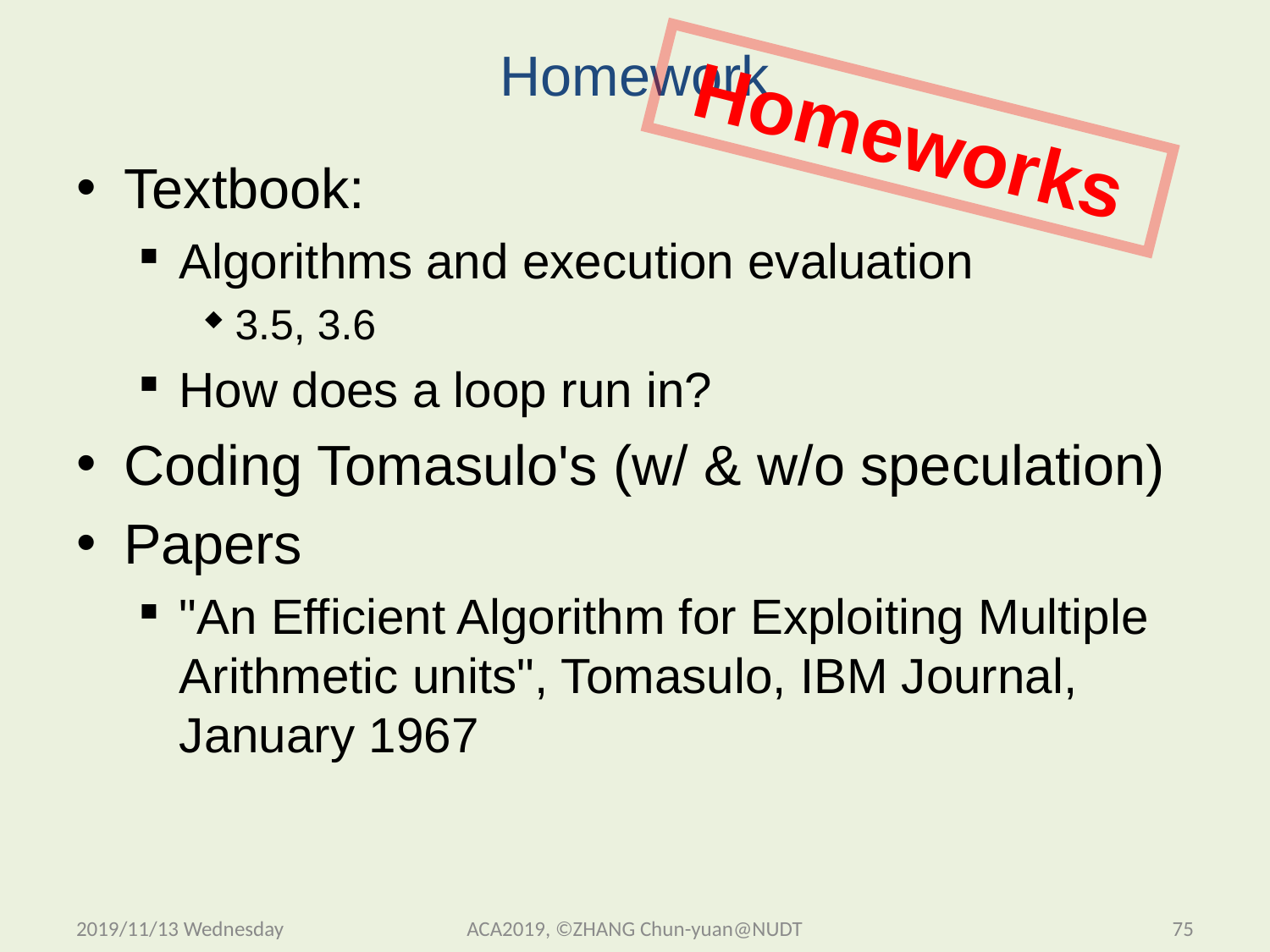

# Homework
Homeworks
Textbook:
Algorithms and execution evaluation
3.5, 3.6
How does a loop run in?
Coding Tomasulo's (w/ & w/o speculation)
Papers
"An Efficient Algorithm for Exploiting Multiple Arithmetic units", Tomasulo, IBM Journal, January 1967
2019/11/13 Wednesday
ACA2019, ©ZHANG Chun-yuan@NUDT
75